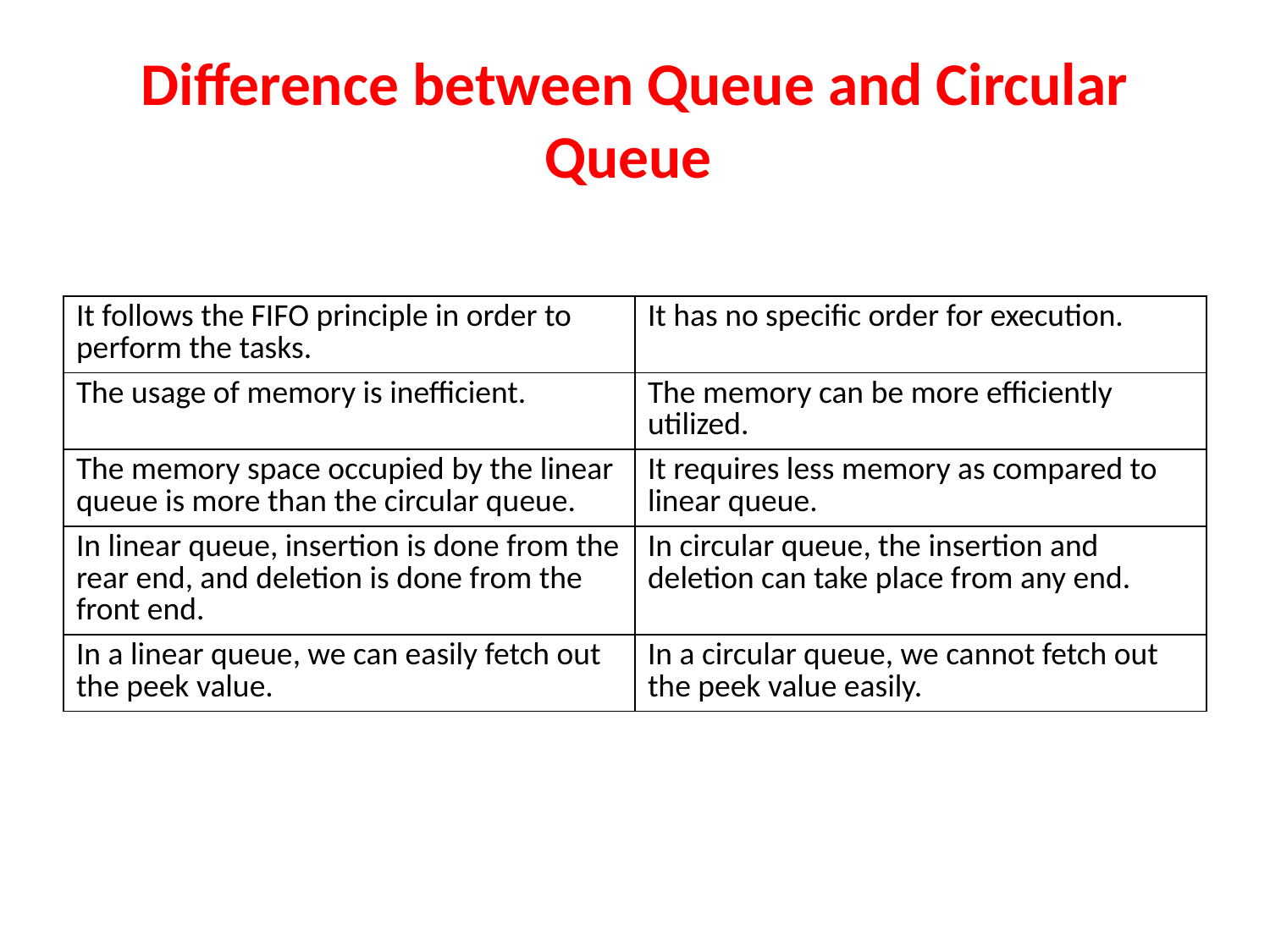

# Difference between Queue and Circular Queue
| It follows the FIFO principle in order to perform the tasks. | It has no specific order for execution. |
| --- | --- |
| The usage of memory is inefficient. | The memory can be more efficiently utilized. |
| The memory space occupied by the linear queue is more than the circular queue. | It requires less memory as compared to linear queue. |
| In linear queue, insertion is done from the rear end, and deletion is done from the front end. | In circular queue, the insertion and deletion can take place from any end. |
| In a linear queue, we can easily fetch out the peek value. | In a circular queue, we cannot fetch out the peek value easily. |